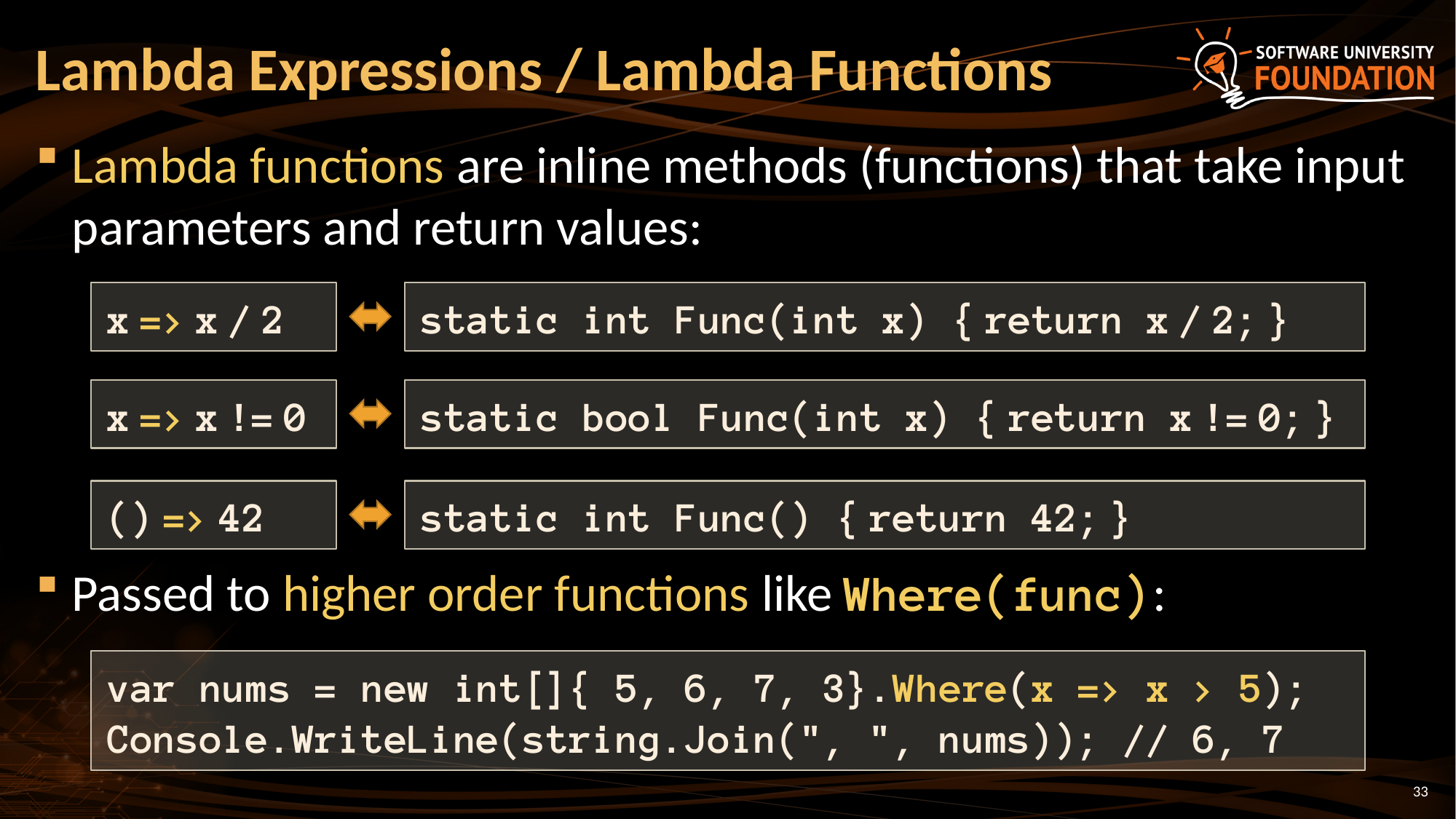

# Lambda Expressions / Lambda Functions
Lambda functions are inline methods (functions) that take input parameters and return values:

Passed to higher order functions like Where(func):
x => x / 2
static int Func(int x) { return x / 2; }

x => x != 0
static bool Func(int x) { return x != 0; }

() => 42
static int Func() { return 42; }

var nums = new int[]{ 5, 6, 7, 3}.Where(x => x > 5);
Console.WriteLine(string.Join(", ", nums)); // 6, 7
33